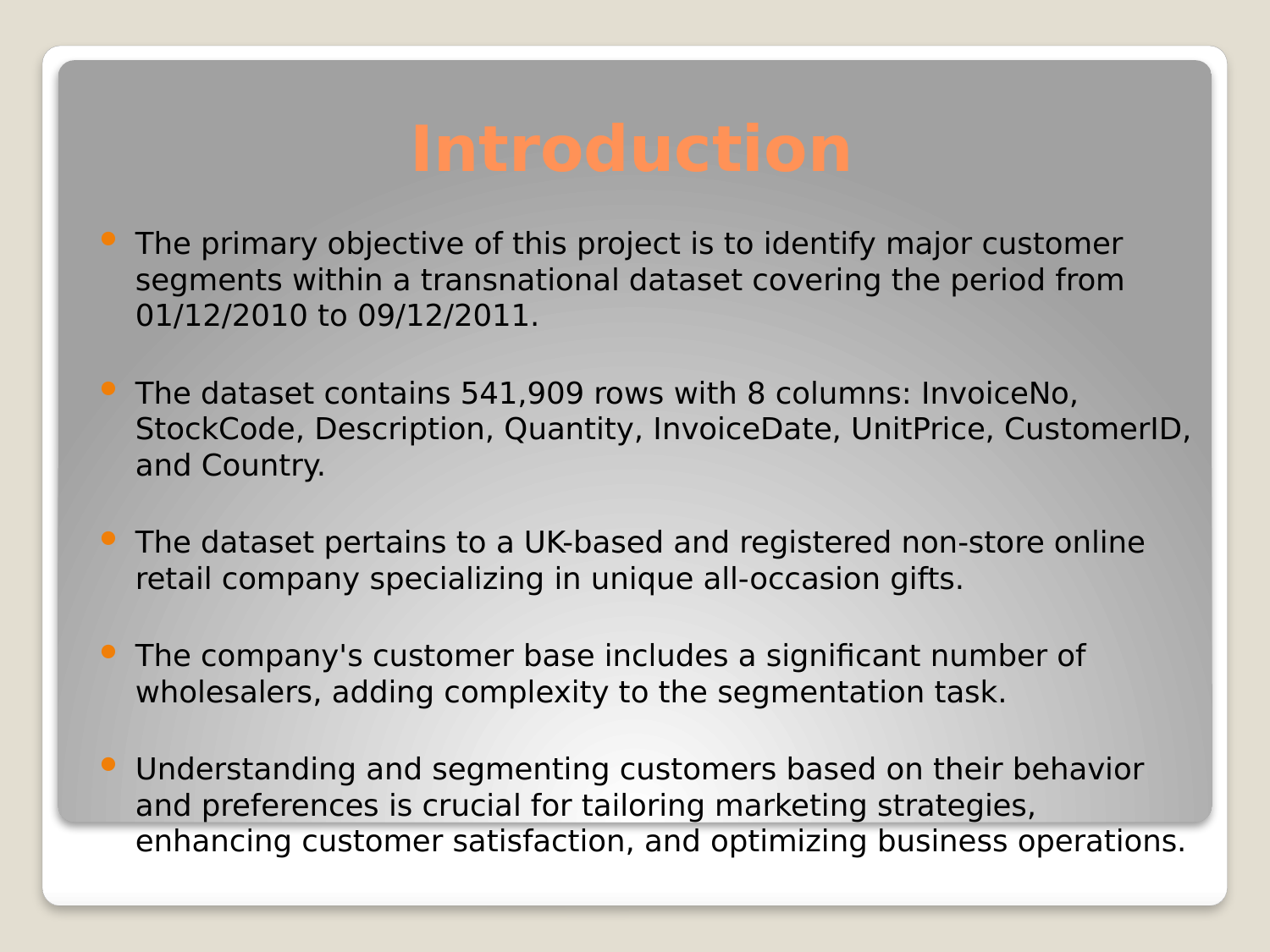

# Introduction
The primary objective of this project is to identify major customer segments within a transnational dataset covering the period from 01/12/2010 to 09/12/2011.

The dataset contains 541,909 rows with 8 columns: InvoiceNo, StockCode, Description, Quantity, InvoiceDate, UnitPrice, CustomerID, and Country.

The dataset pertains to a UK-based and registered non-store online retail company specializing in unique all-occasion gifts.

The company's customer base includes a significant number of wholesalers, adding complexity to the segmentation task.

Understanding and segmenting customers based on their behavior and preferences is crucial for tailoring marketing strategies, enhancing customer satisfaction, and optimizing business operations.